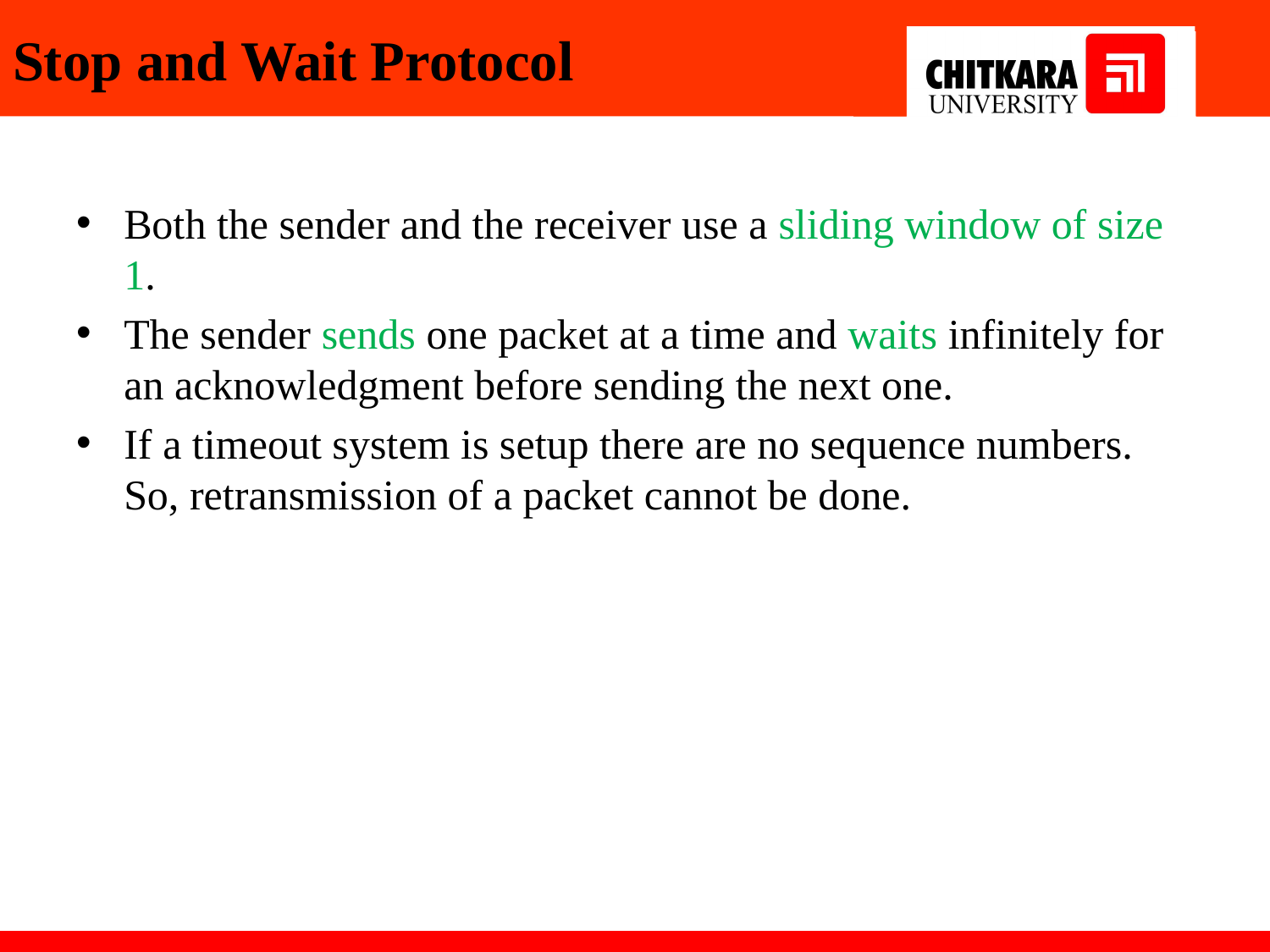

# Stop and Wait Protocol
Both the sender and the receiver use a sliding window of size 1.
The sender sends one packet at a time and waits infinitely for an acknowledgment before sending the next one.
If a timeout system is setup there are no sequence numbers. So, retransmission of a packet cannot be done.